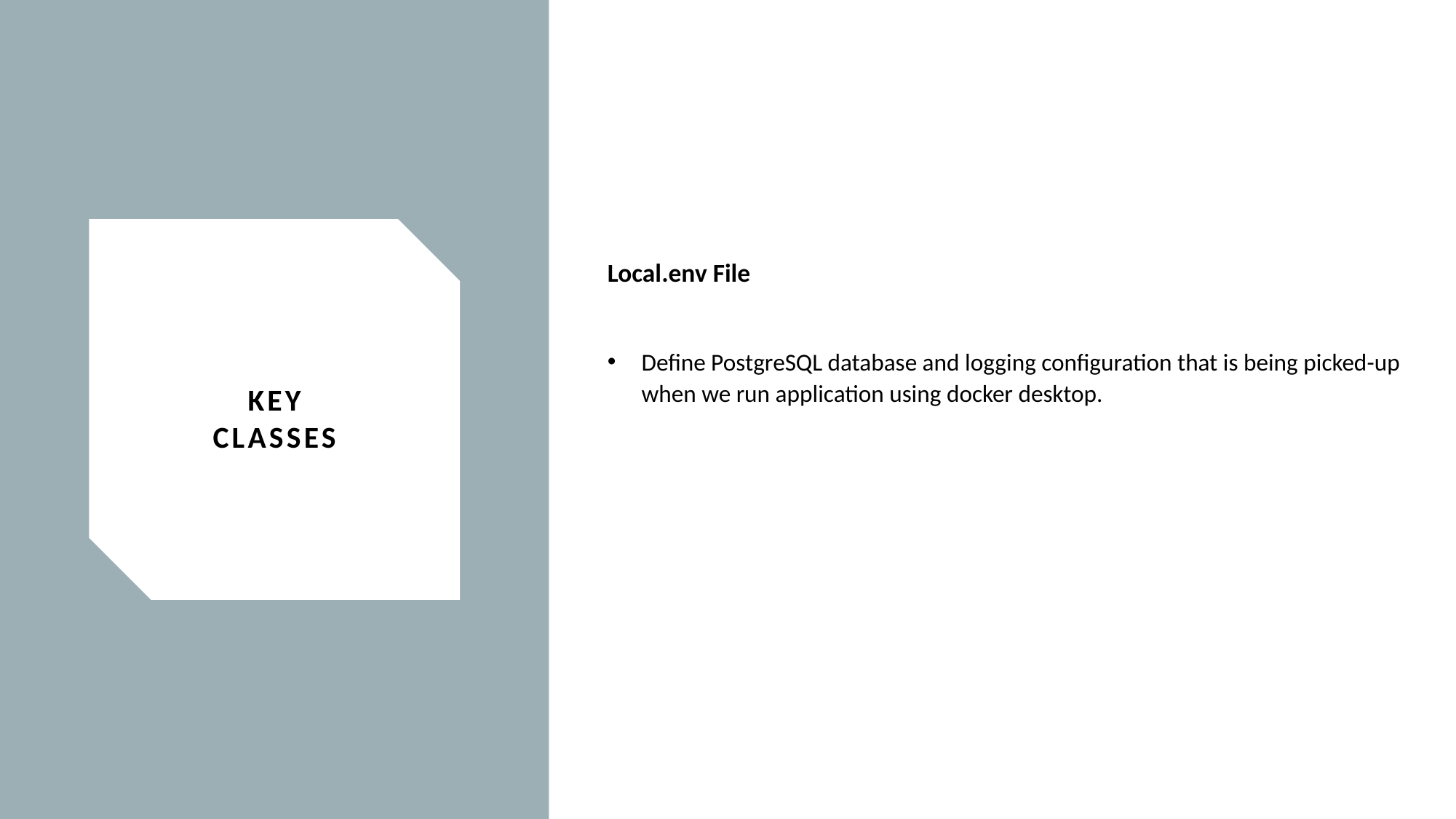

KEY
CLASSES
Local.env File

Define PostgreSQL database and logging configuration that is being picked-up when we run application using docker desktop.